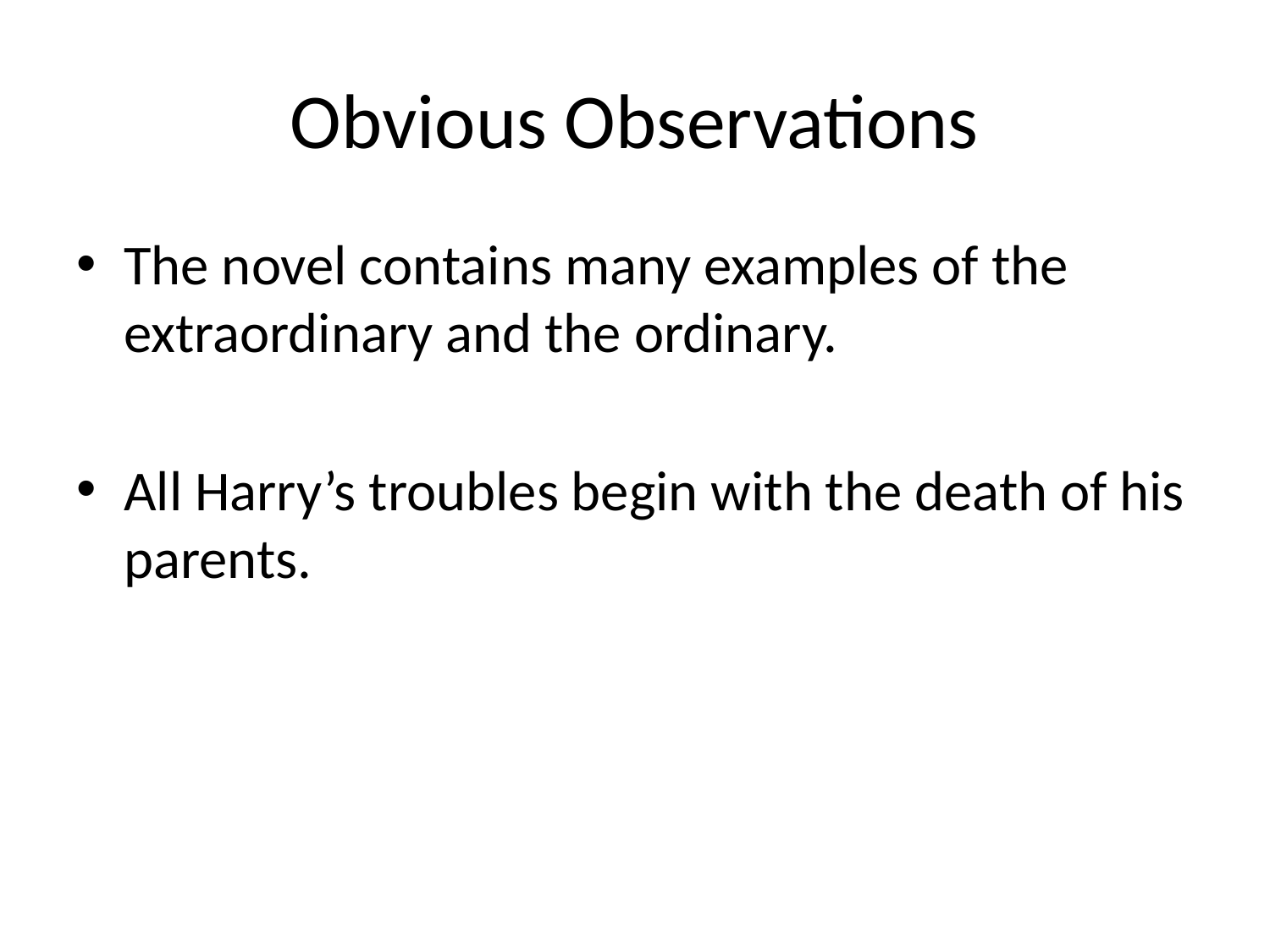

# Obvious Observations
The novel contains many examples of the extraordinary and the ordinary.

All Harry’s troubles begin with the death of his parents.